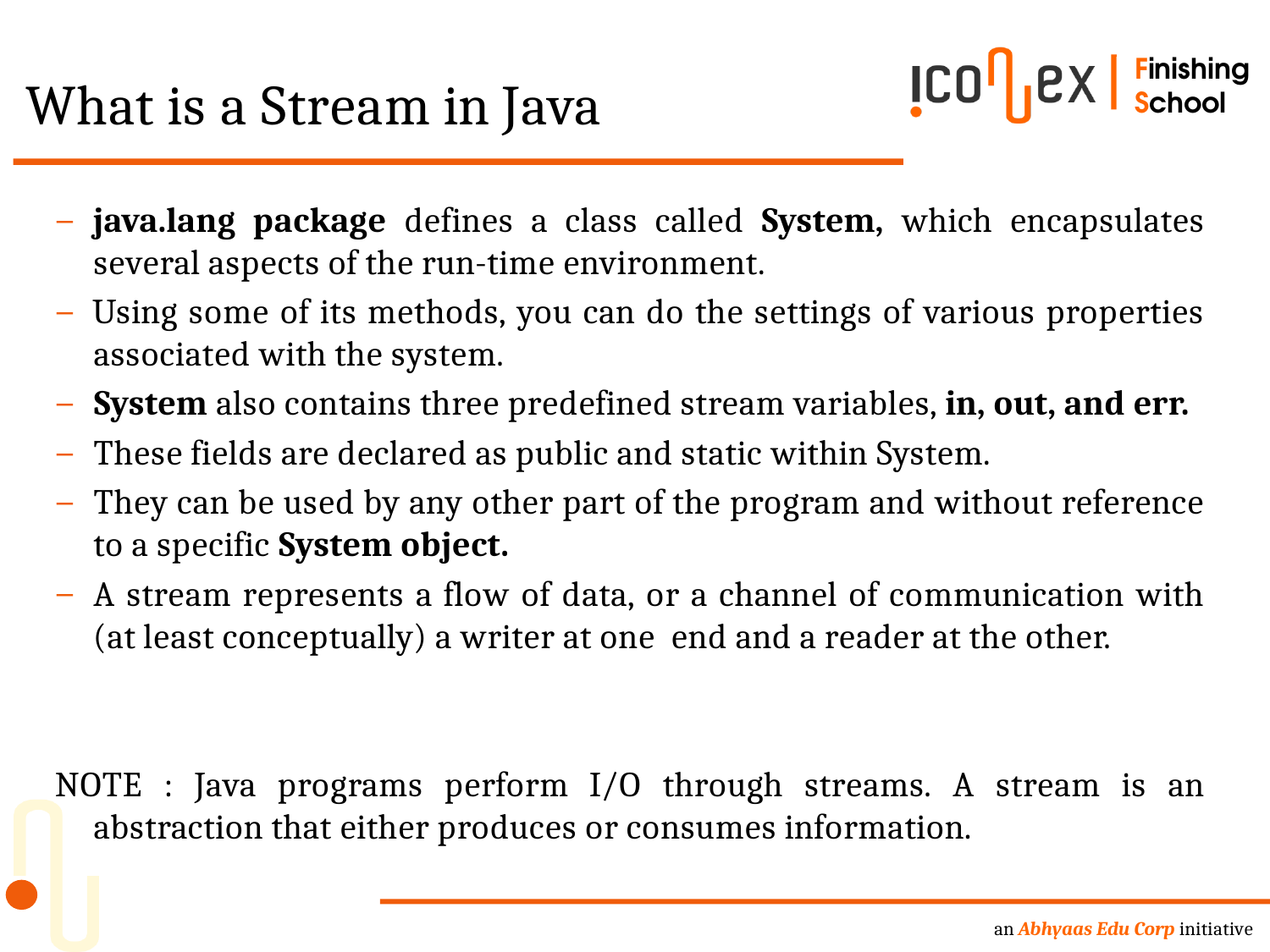

# What is a Stream in Java
java.lang package defines a class called System, which encapsulates several aspects of the run-time environment.
Using some of its methods, you can do the settings of various properties associated with the system.
System also contains three predefined stream variables, in, out, and err.
These fields are declared as public and static within System.
They can be used by any other part of the program and without reference to a specific System object.
A stream represents a flow of data, or a channel of communication with (at least conceptually) a writer at one  end and a reader at the other.

NOTE : Java programs perform I/O through streams. A stream is an abstraction that either produces or consumes information.